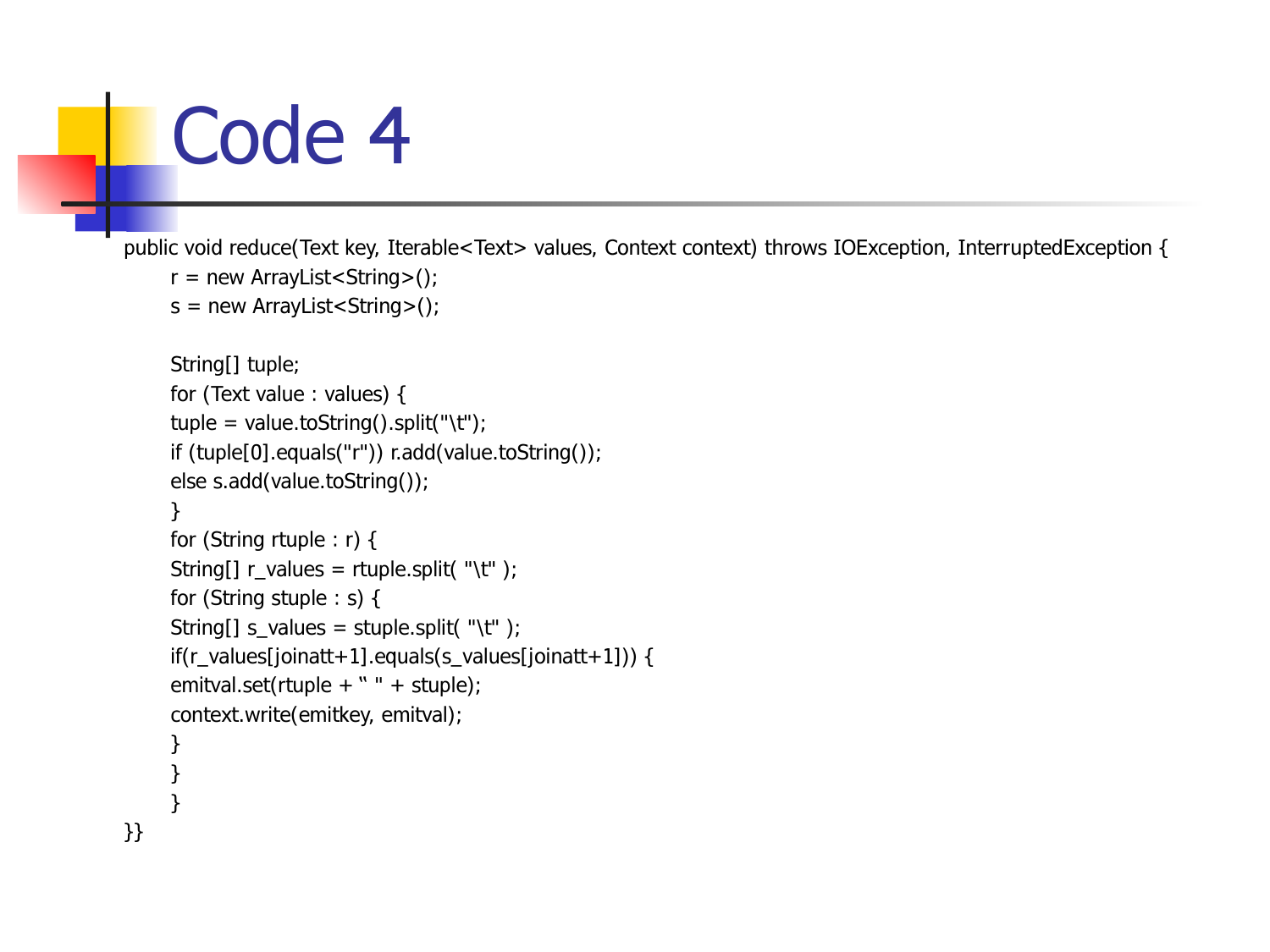

# Code 4
public void reduce(Text key, Iterable<Text> values, Context context) throws IOException, InterruptedException {
	r = new ArrayList<String>();
	s = new ArrayList<String>();

	String[] tuple;
	for (Text value : values) {
		tuple = value.toString().split("\t");
		if (tuple[0].equals("r")) r.add(value.toString());
		else s.add(value.toString());
	}
	for (String rtuple : r) {
		String[] r_values = rtuple.split( "\t" );
		for (String stuple : s) {
			String[] s_values = stuple.split( "\t" );
			if(r_values[joinatt+1].equals(s_values[joinatt+1])) {
				emitval.set(rtuple + “ " + stuple);
				context.write(emitkey, emitval);
			}
		}
	}
}}